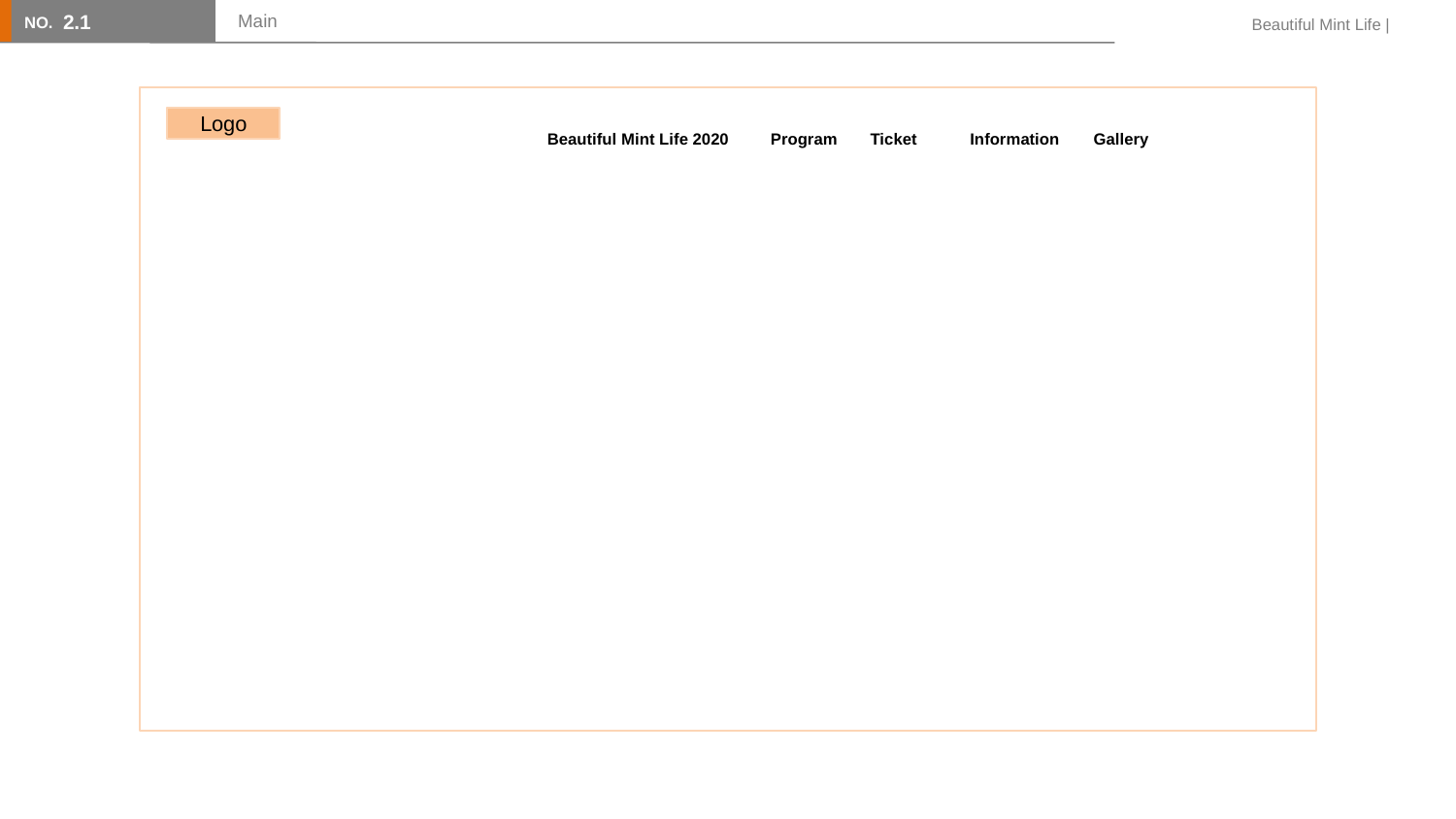

2.1
# Main

Logo
Beautiful Mint Life 2020
Program
Ticket
Information
Gallery